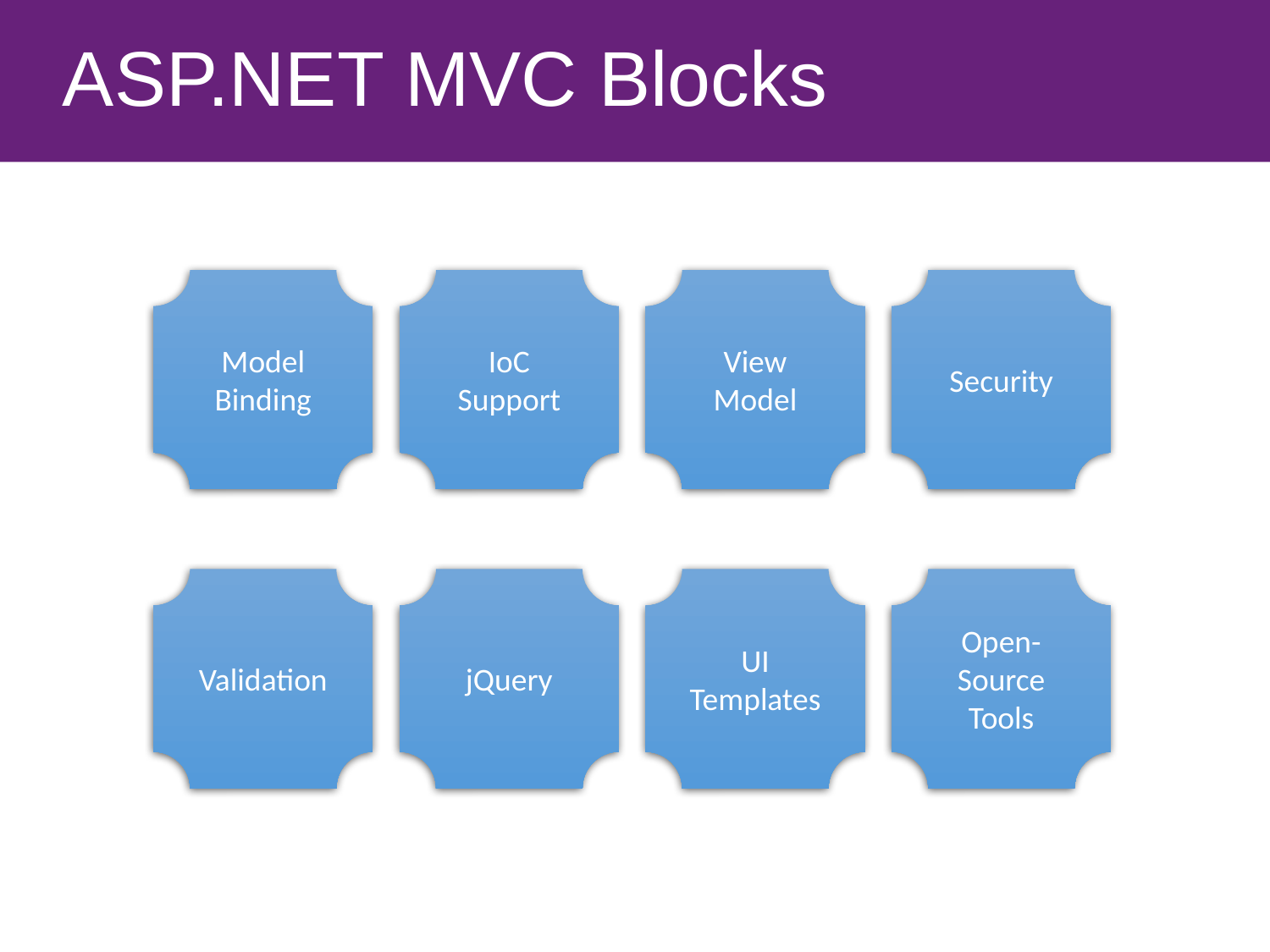

# ASP.NET MVC Blocks
Model Binding
IoC Support
View Model
Security
Validation
jQuery
UI Templates
Open-Source Tools